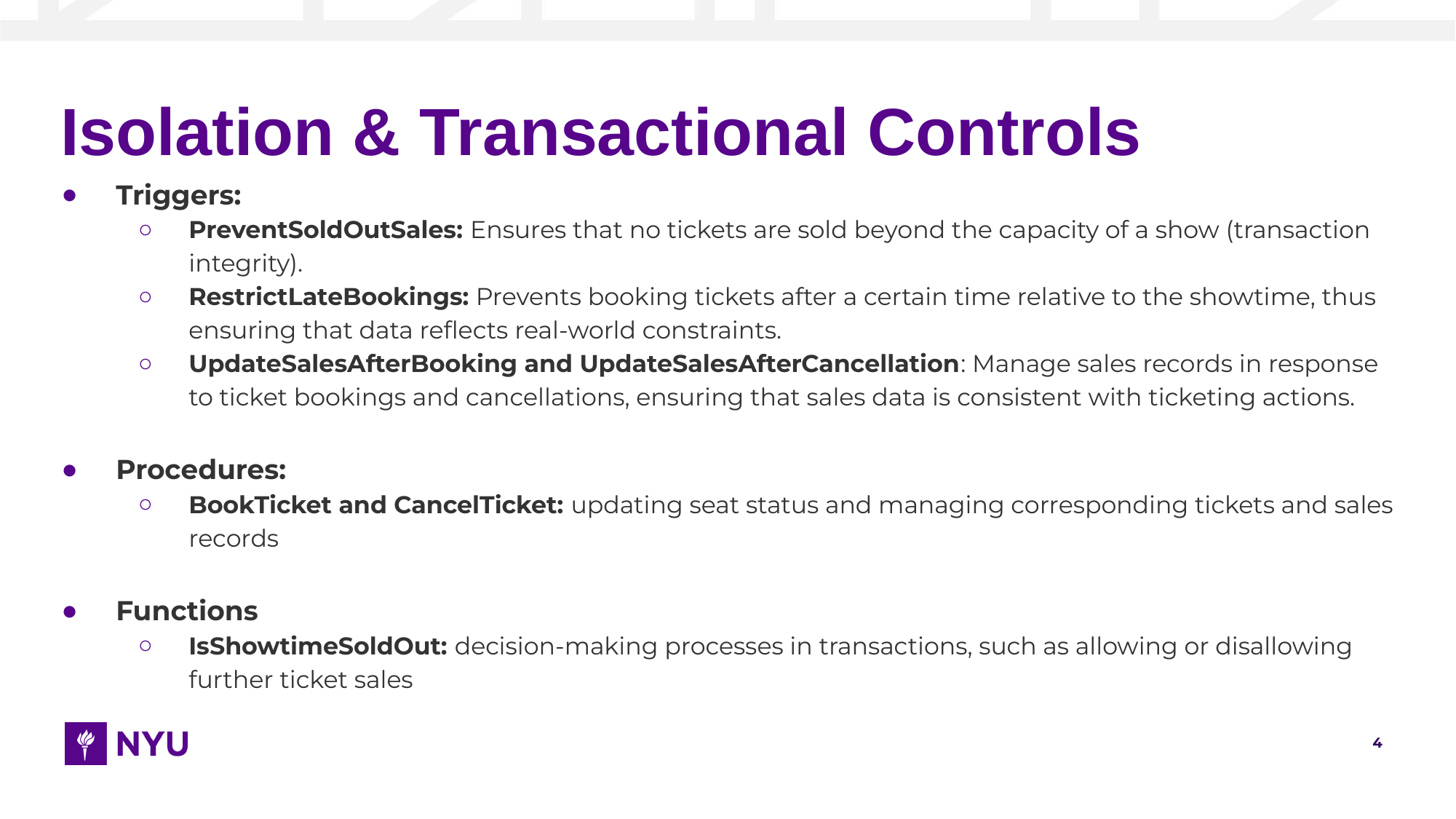

# Isolation & Transactional Controls
Triggers:
PreventSoldOutSales: Ensures that no tickets are sold beyond the capacity of a show (transaction integrity).
RestrictLateBookings: Prevents booking tickets after a certain time relative to the showtime, thus ensuring that data reflects real-world constraints.
UpdateSalesAfterBooking and UpdateSalesAfterCancellation: Manage sales records in response to ticket bookings and cancellations, ensuring that sales data is consistent with ticketing actions.

Procedures:
BookTicket and CancelTicket: updating seat status and managing corresponding tickets and sales records

Functions
IsShowtimeSoldOut: decision-making processes in transactions, such as allowing or disallowing further ticket sales